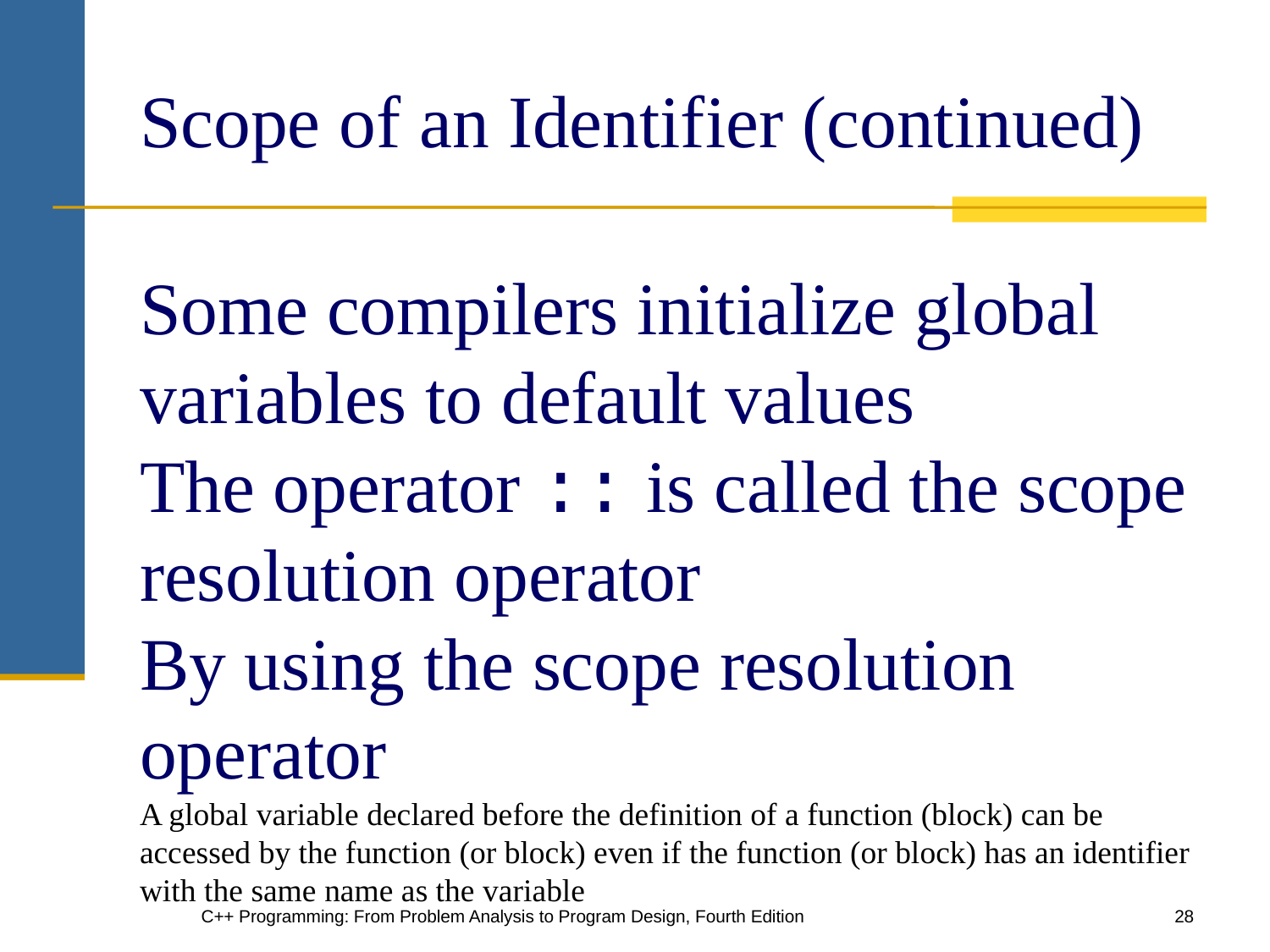

Scope of an Identifier (continued)
Some compilers initialize global variables to default values
The operator :: is called the scope resolution operator
By using the scope resolution operator
A global variable declared before the definition of a function (block) can be accessed by the function (or block) even if the function (or block) has an identifier with the same name as the variable
C++ Programming: From Problem Analysis to Program Design, Fourth Edition
28